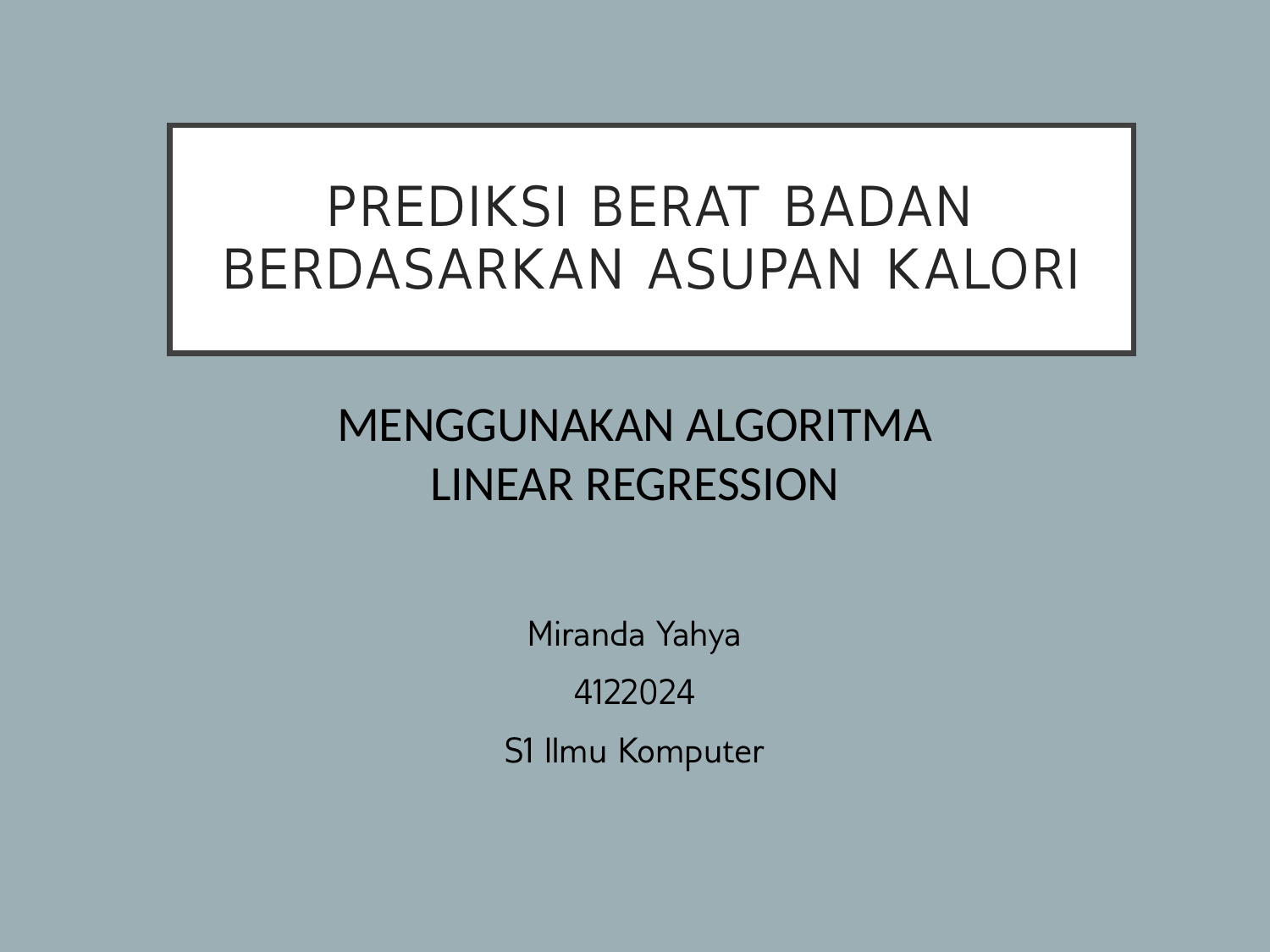

# Prediksi Berat Badan Berdasarkan Asupan Kalori
MENGGUNAKAN ALGORITMA LINEAR REGRESSION
Miranda Yahya
4122024
S1 Ilmu Komputer